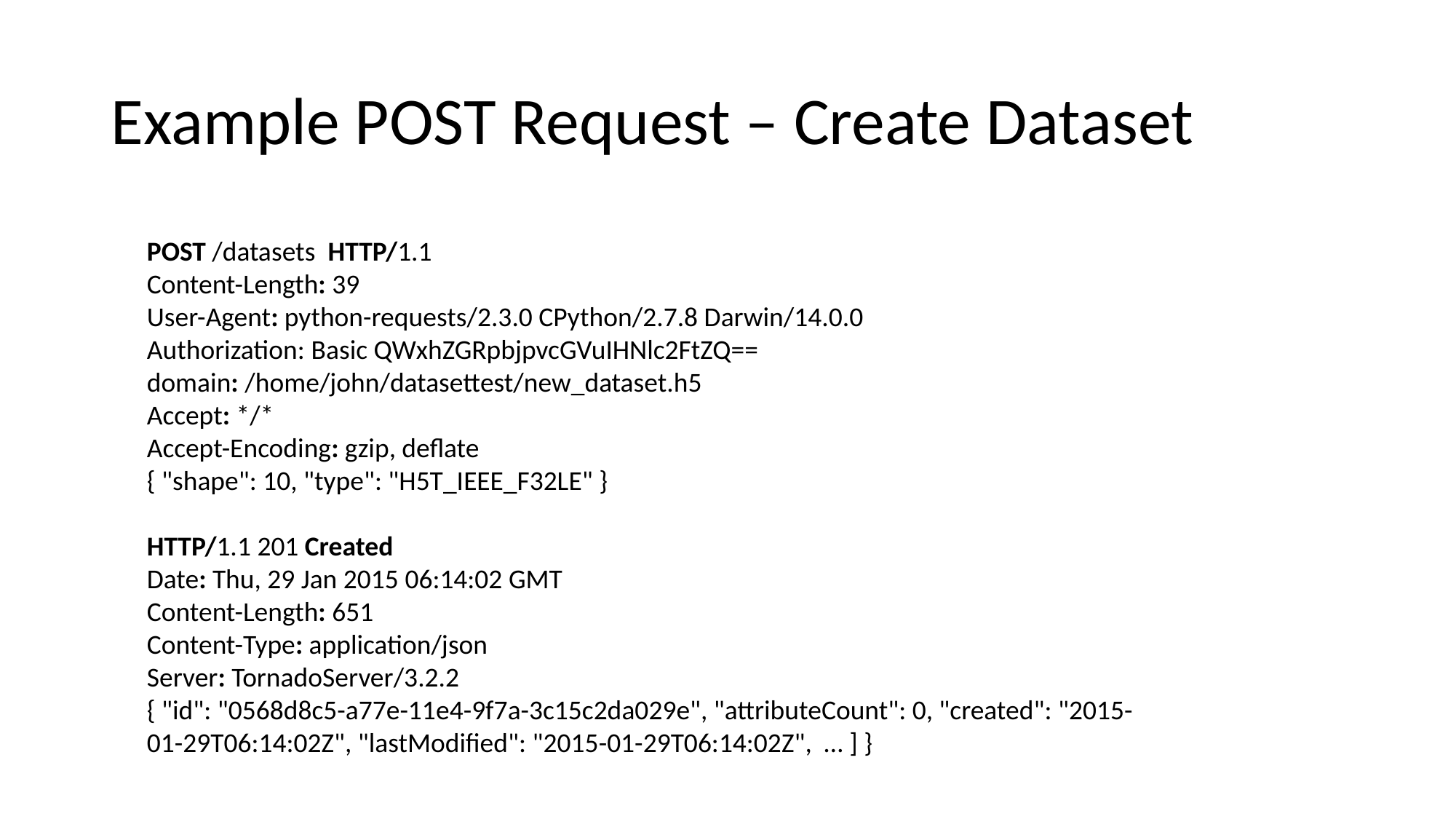

# Example POST Request – Create Dataset
POST /datasets  HTTP/1.1
Content-Length: 39
User-Agent: python-requests/2.3.0 CPython/2.7.8 Darwin/14.0.0
Authorization: Basic QWxhZGRpbjpvcGVuIHNlc2FtZQ==
domain: /home/john/datasettest/new_dataset.h5
Accept: */*
Accept-Encoding: gzip, deflate
{ "shape": 10, "type": "H5T_IEEE_F32LE" }

HTTP/1.1 201 Created
Date: Thu, 29 Jan 2015 06:14:02 GMT
Content-Length: 651
Content-Type: application/json
Server: TornadoServer/3.2.2
{ "id": "0568d8c5-a77e-11e4-9f7a-3c15c2da029e", "attributeCount": 0, "created": "2015-01-29T06:14:02Z", "lastModified": "2015-01-29T06:14:02Z",  … ] }